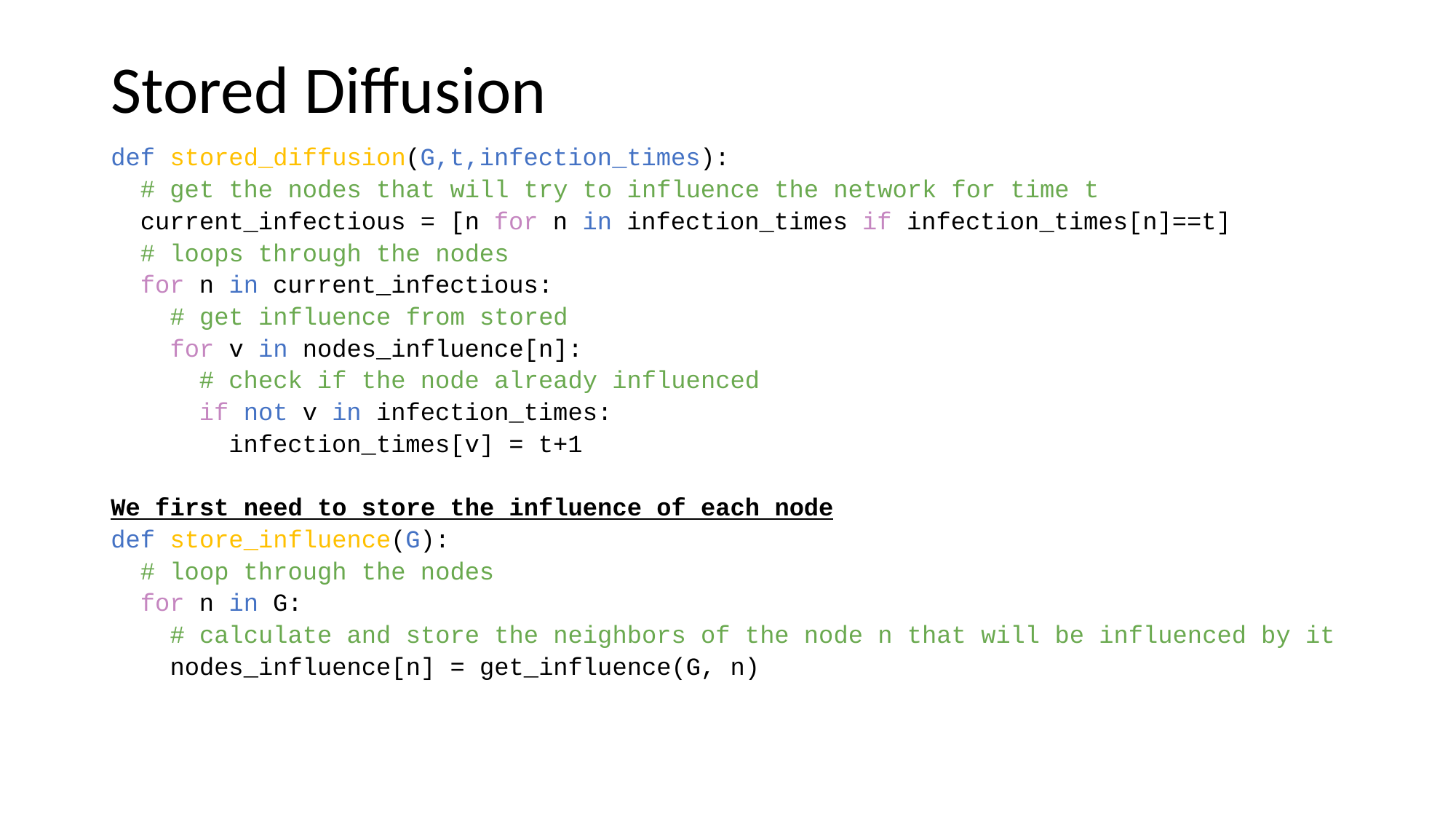

# Stored Diffusion
def stored_diffusion(G,t,infection_times):
  # get the nodes that will try to influence the network for time t
  current_infectious = [n for n in infection_times if infection_times[n]==t]
  # loops through the nodes
  for n in current_infectious:
    # get influence from stored
    for v in nodes_influence[n]:
      # check if the node already influenced
      if not v in infection_times:
        infection_times[v] = t+1

We first need to store the influence of each node
def store_influence(G):
  # loop through the nodes
  for n in G:
    # calculate and store the neighbors of the node n that will be influenced by it
    nodes_influence[n] = get_influence(G, n)